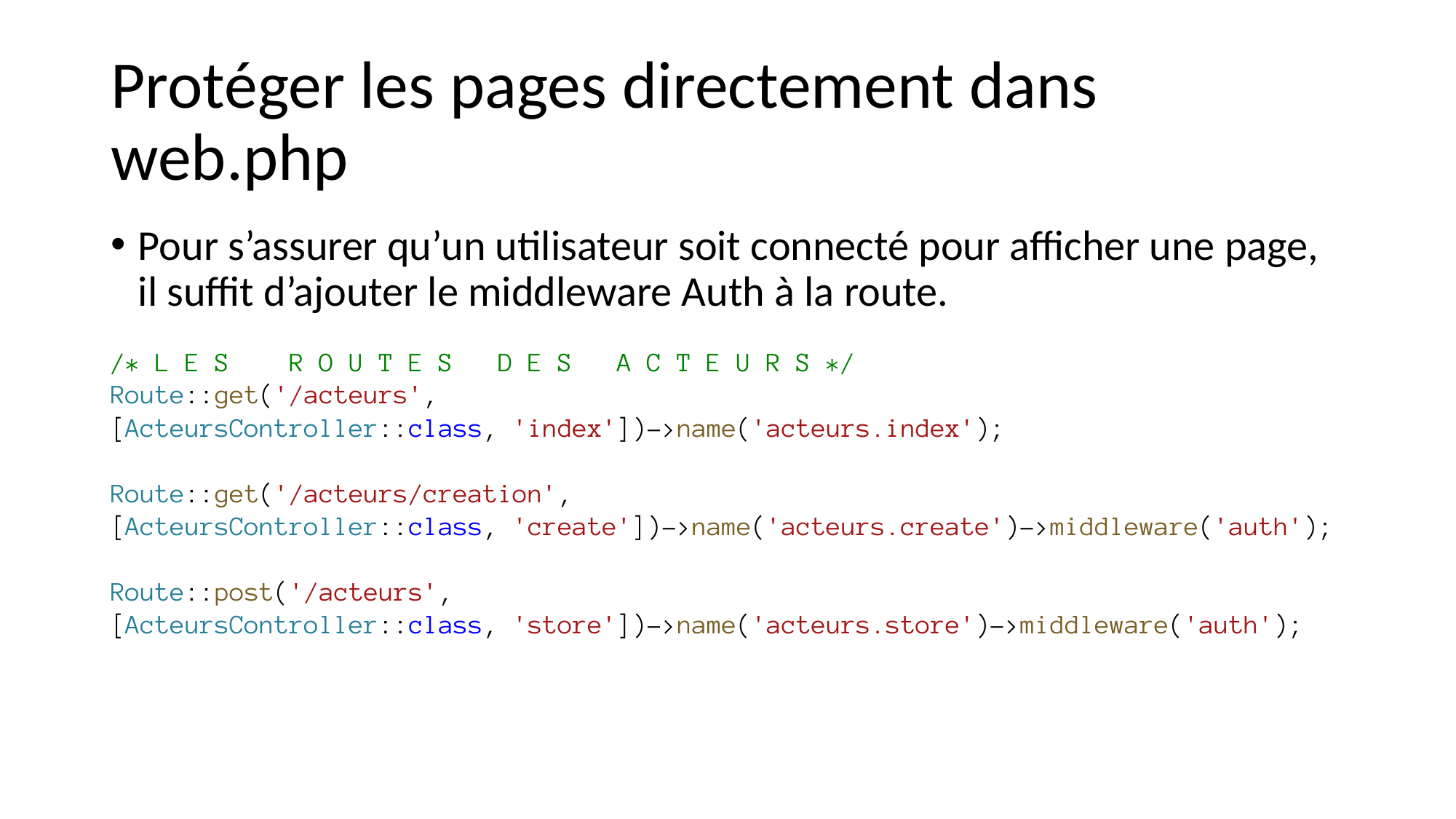

# Protéger les pages directement dans web.php
Pour s’assurer qu’un utilisateur soit connecté pour afficher une page, il suffit d’ajouter le middleware Auth à la route.
/* L E S    R O U T E S   D E S   A C T E U R S */
Route::get('/acteurs',
[ActeursController::class, 'index'])->name('acteurs.index');
Route::get('/acteurs/creation',
[ActeursController::class, 'create'])->name('acteurs.create')->middleware('auth');
Route::post('/acteurs',
[ActeursController::class, 'store'])->name('acteurs.store')->middleware('auth');